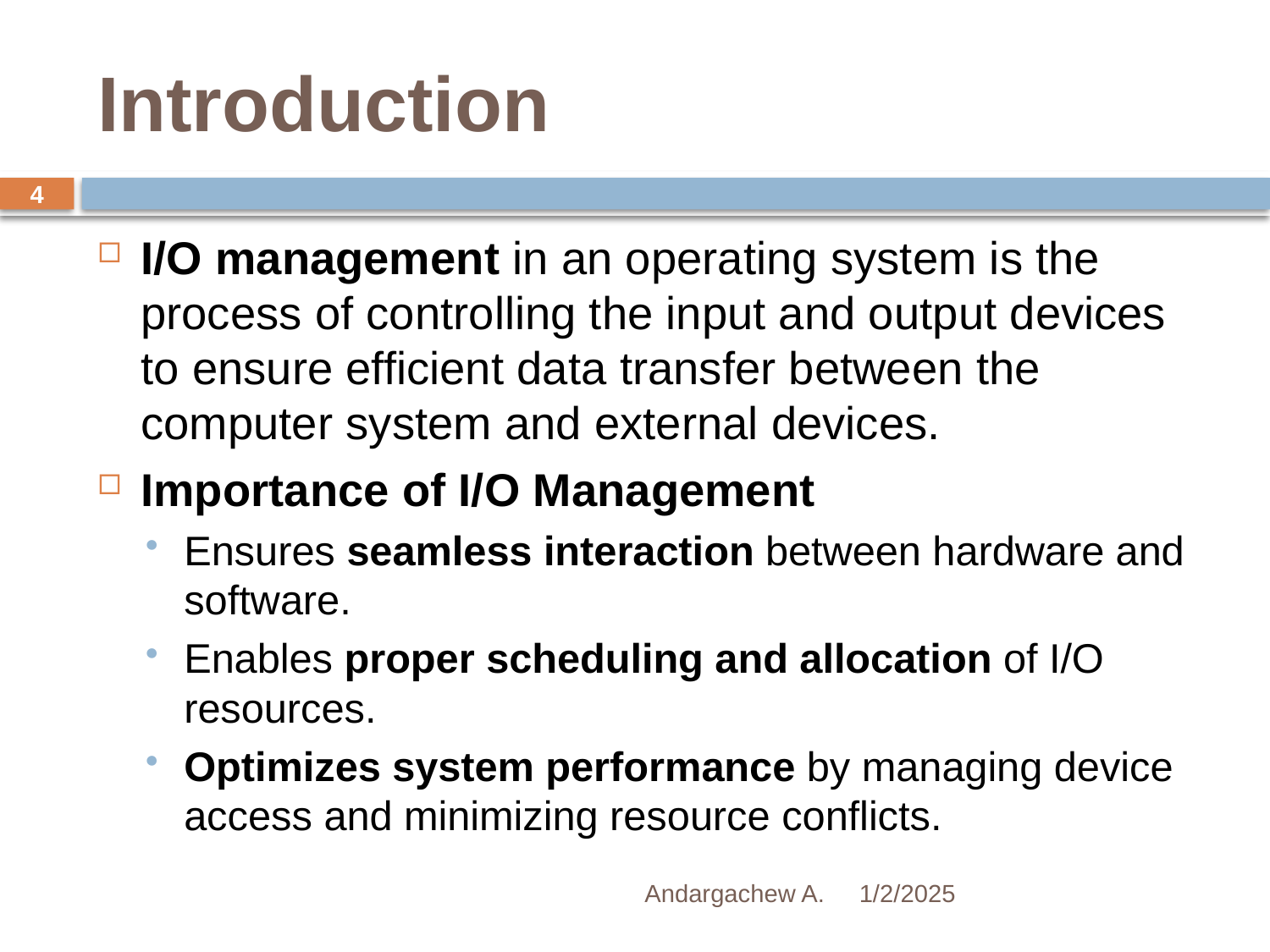

# Introduction
4
I/O management in an operating system is the process of controlling the input and output devices to ensure efficient data transfer between the computer system and external devices.
Importance of I/O Management
Ensures seamless interaction between hardware and software.
Enables proper scheduling and allocation of I/O resources.
Optimizes system performance by managing device access and minimizing resource conflicts.
Andargachew A.
1/2/2025